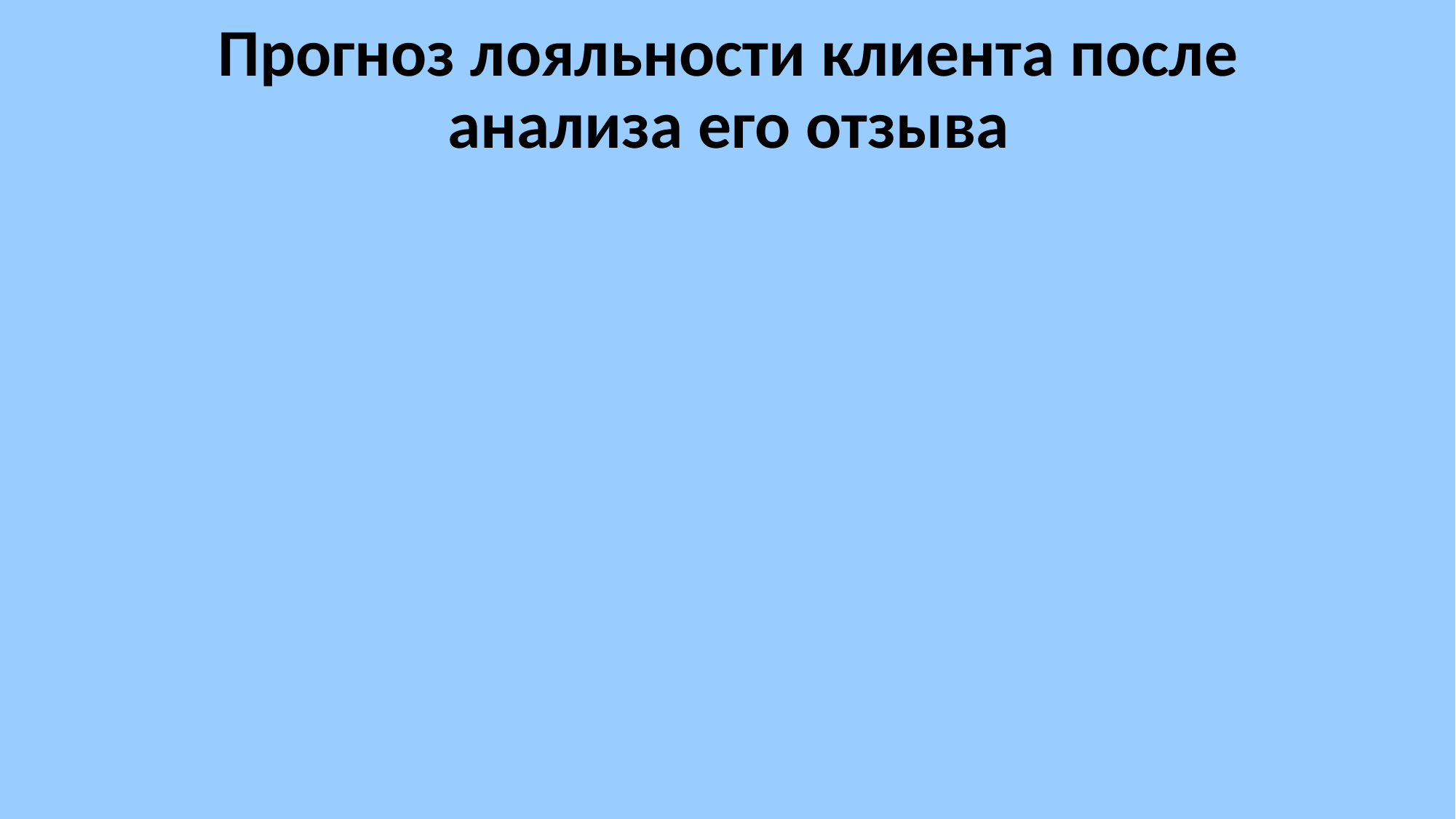

# Прогноз лояльности клиента после анализа его отзыва